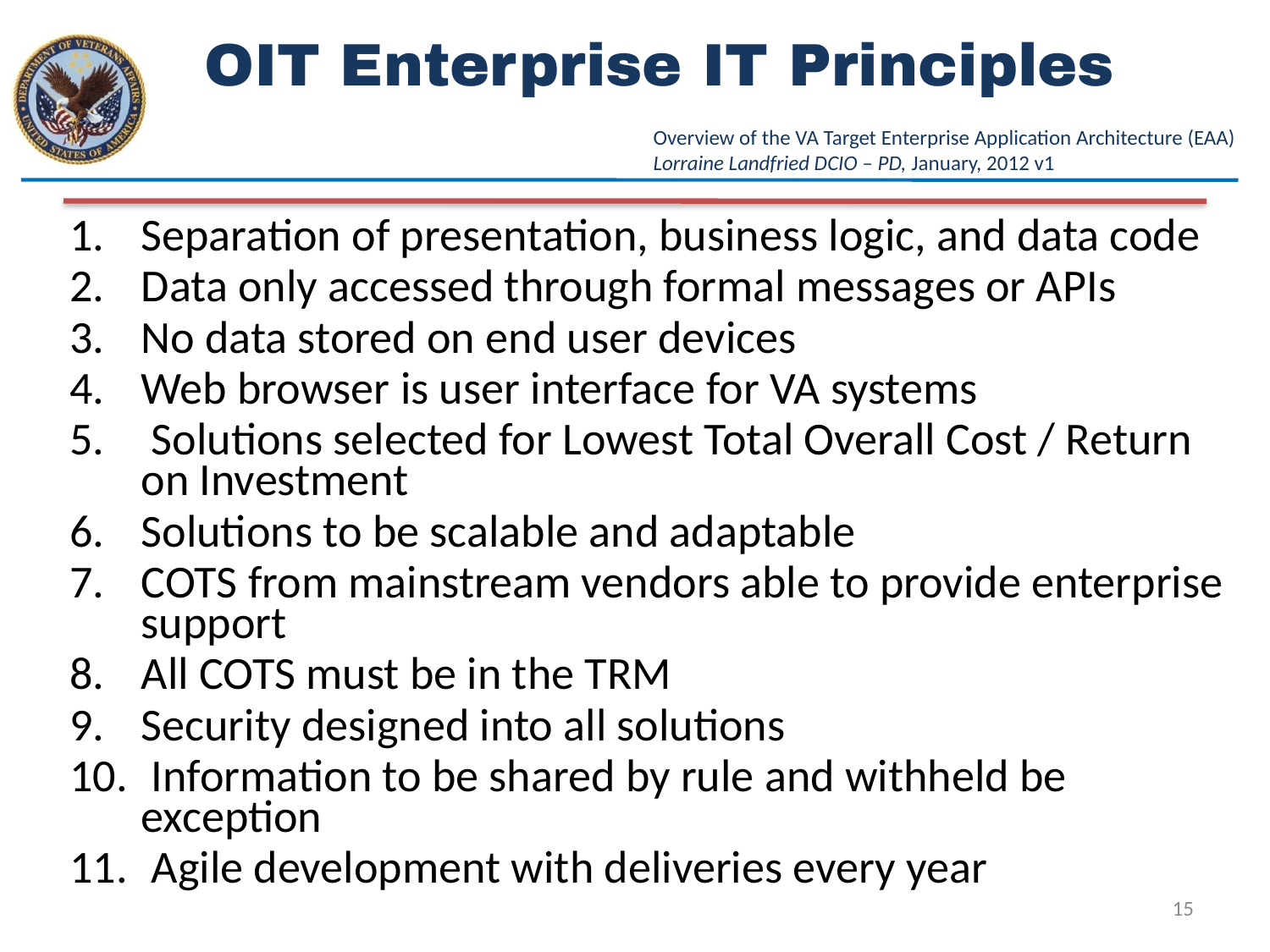

# OIT Enterprise IT Principles
Overview of the VA Target Enterprise Application Architecture (EAA)
Lorraine Landfried DCIO – PD, January, 2012 v1
Separation of presentation, business logic, and data code
Data only accessed through formal messages or APIs
No data stored on end user devices
Web browser is user interface for VA systems
 Solutions selected for Lowest Total Overall Cost / Return on Investment
Solutions to be scalable and adaptable
COTS from mainstream vendors able to provide enterprise support
All COTS must be in the TRM
Security designed into all solutions
 Information to be shared by rule and withheld be exception
 Agile development with deliveries every year

15